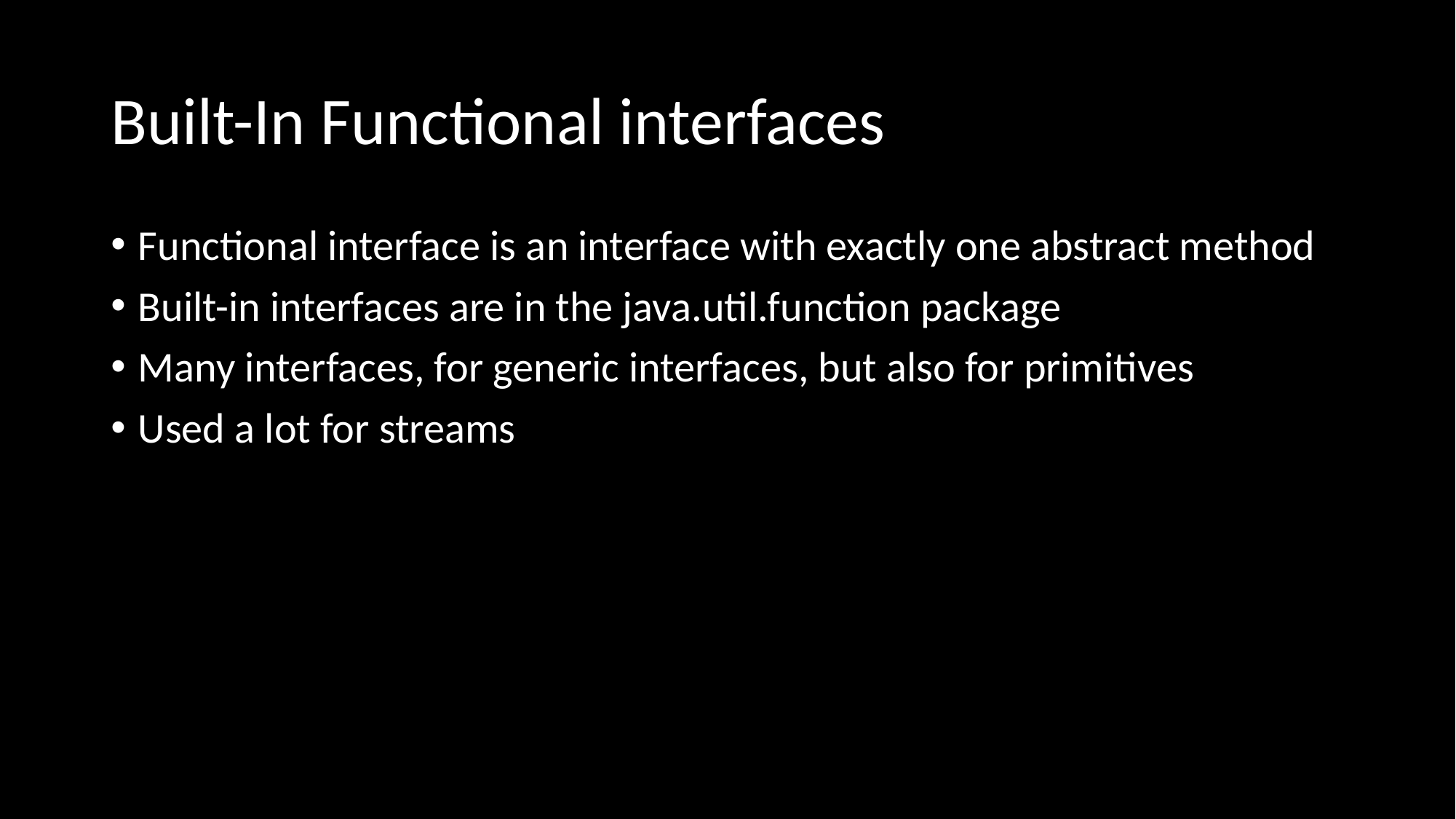

# Built-In Functional interfaces
Functional interface is an interface with exactly one abstract method
Built-in interfaces are in the java.util.function package
Many interfaces, for generic interfaces, but also for primitives
Used a lot for streams